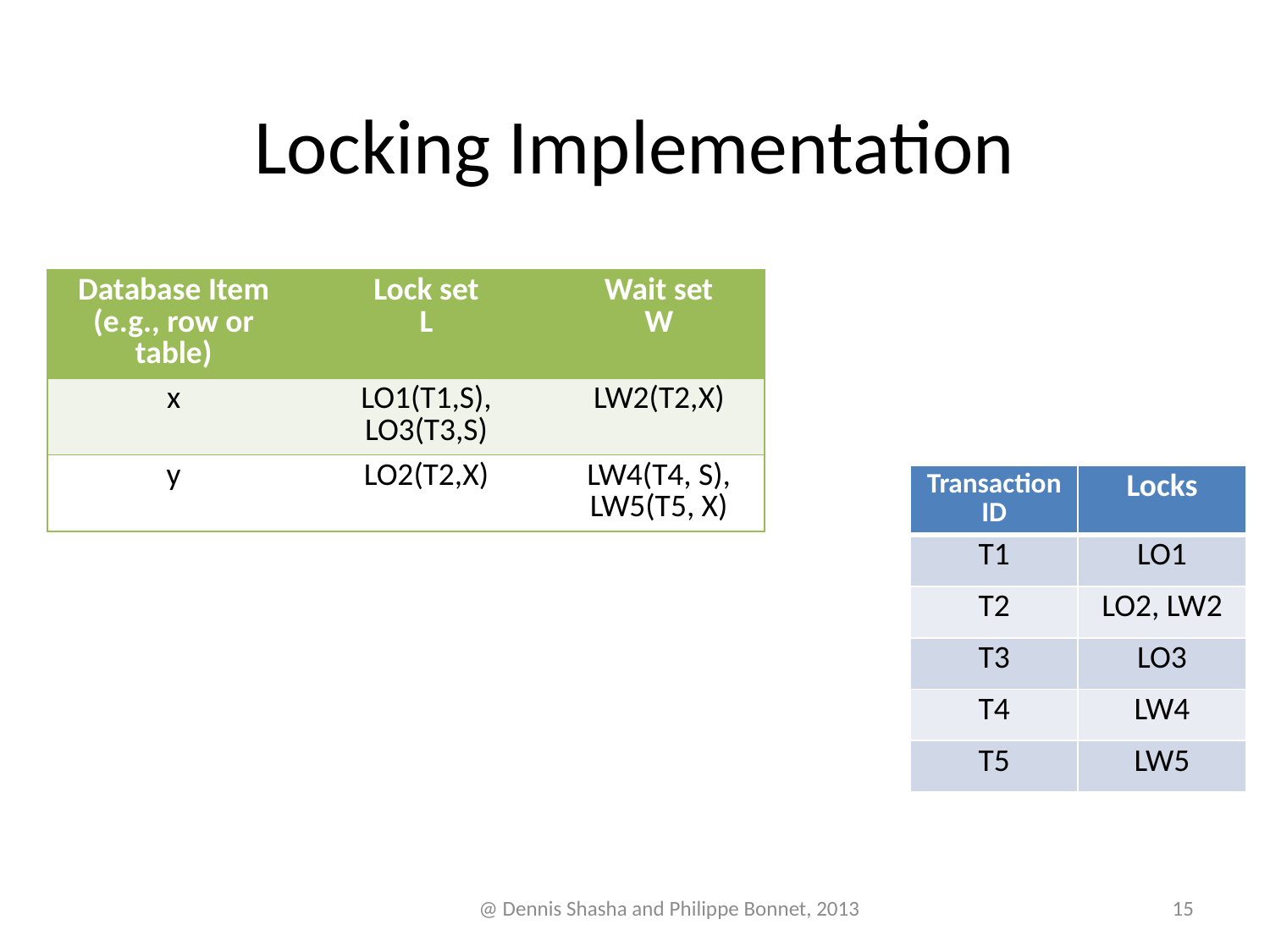

# Locking Implementation
| Database Item (e.g., row or table) | Lock set L | Wait set W |
| --- | --- | --- |
| x | LO1(T1,S), LO3(T3,S) | LW2(T2,X) |
| y | LO2(T2,X) | LW4(T4, S), LW5(T5, X) |
| Transaction ID | Locks |
| --- | --- |
| T1 | LO1 |
| T2 | LO2, LW2 |
| T3 | LO3 |
| T4 | LW4 |
| T5 | LW5 |
@ Dennis Shasha and Philippe Bonnet, 2013
15